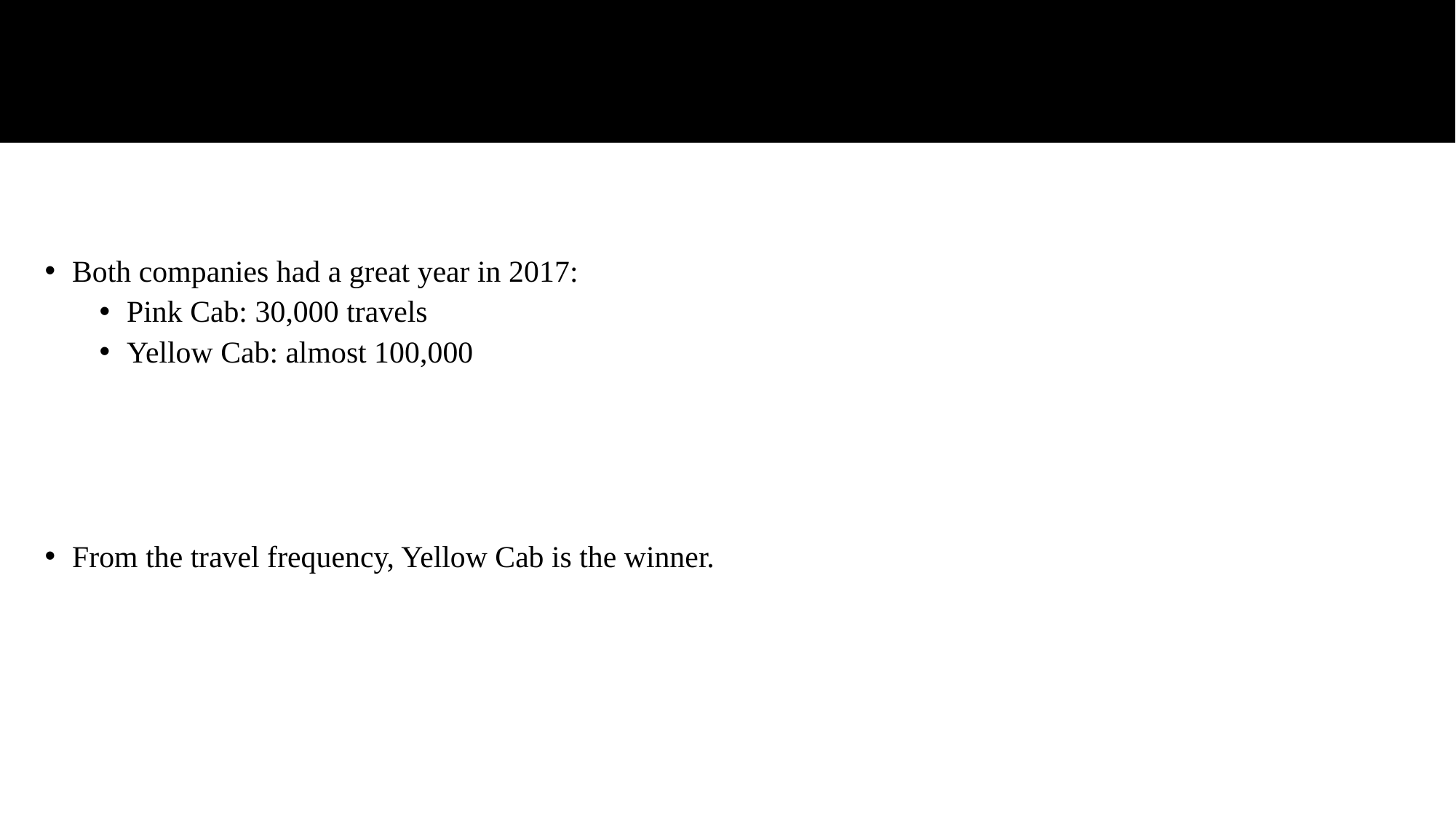

#

Both companies had a great year in 2017:
Pink Cab: 30,000 travels
Yellow Cab: almost 100,000

From the travel frequency, Yellow Cab is the winner.